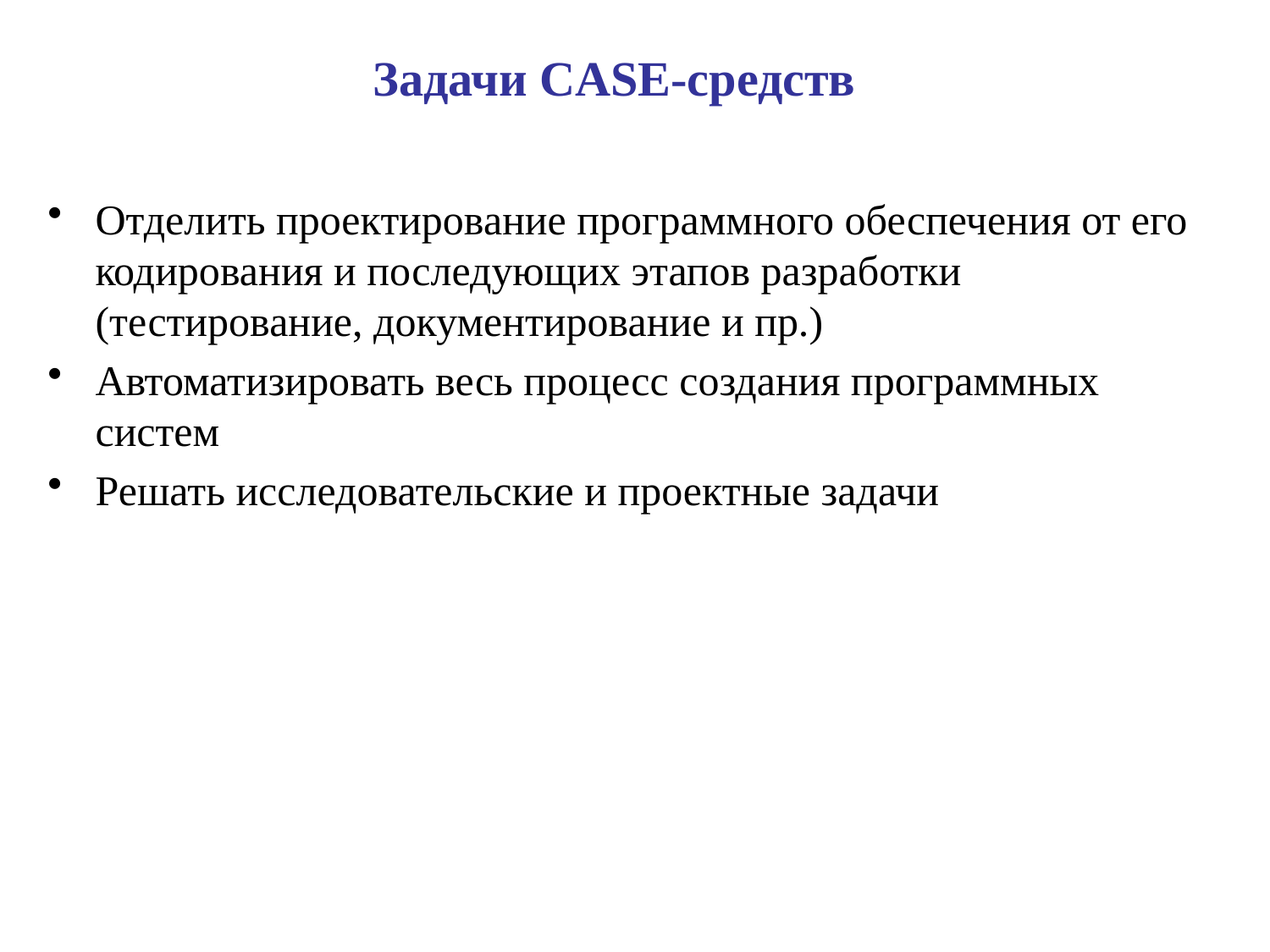

Задачи CASE-средств
Отделить проектирование программного обеспечения от его кодирования и последующих этапов разработки (тестирование, документирование и пр.)
Автоматизировать весь процесс создания программных систем
Решать исследовательские и проектные задачи